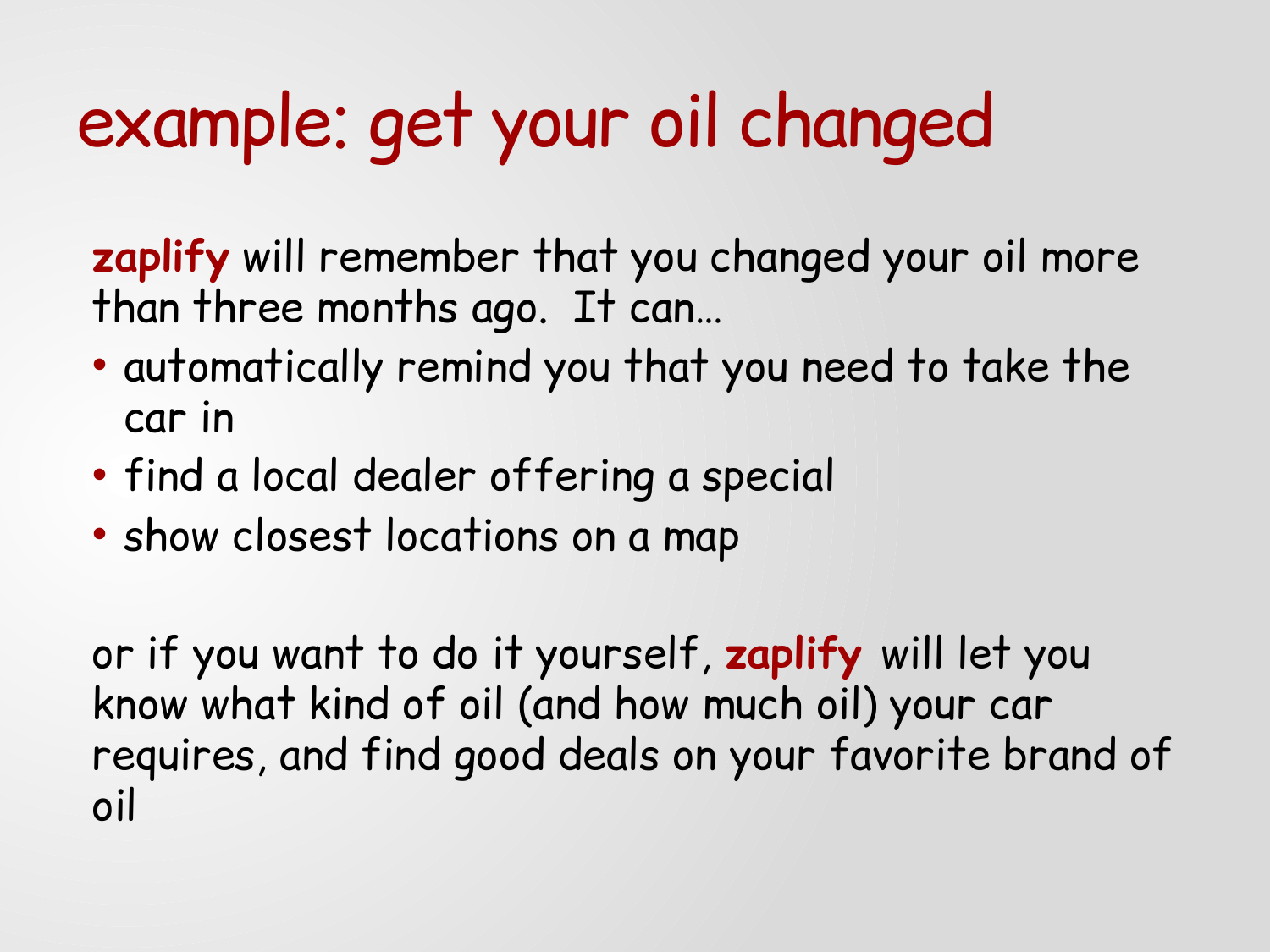

# example: get your oil changed
zaplify will remember that you changed your oil more than three months ago.  It can…
automatically remind you that you need to take the car in
find a local dealer offering a special
show closest locations on a map

or if you want to do it yourself, zaplify will let you know what kind of oil (and how much oil) your car requires, and find good deals on your favorite brand of oil